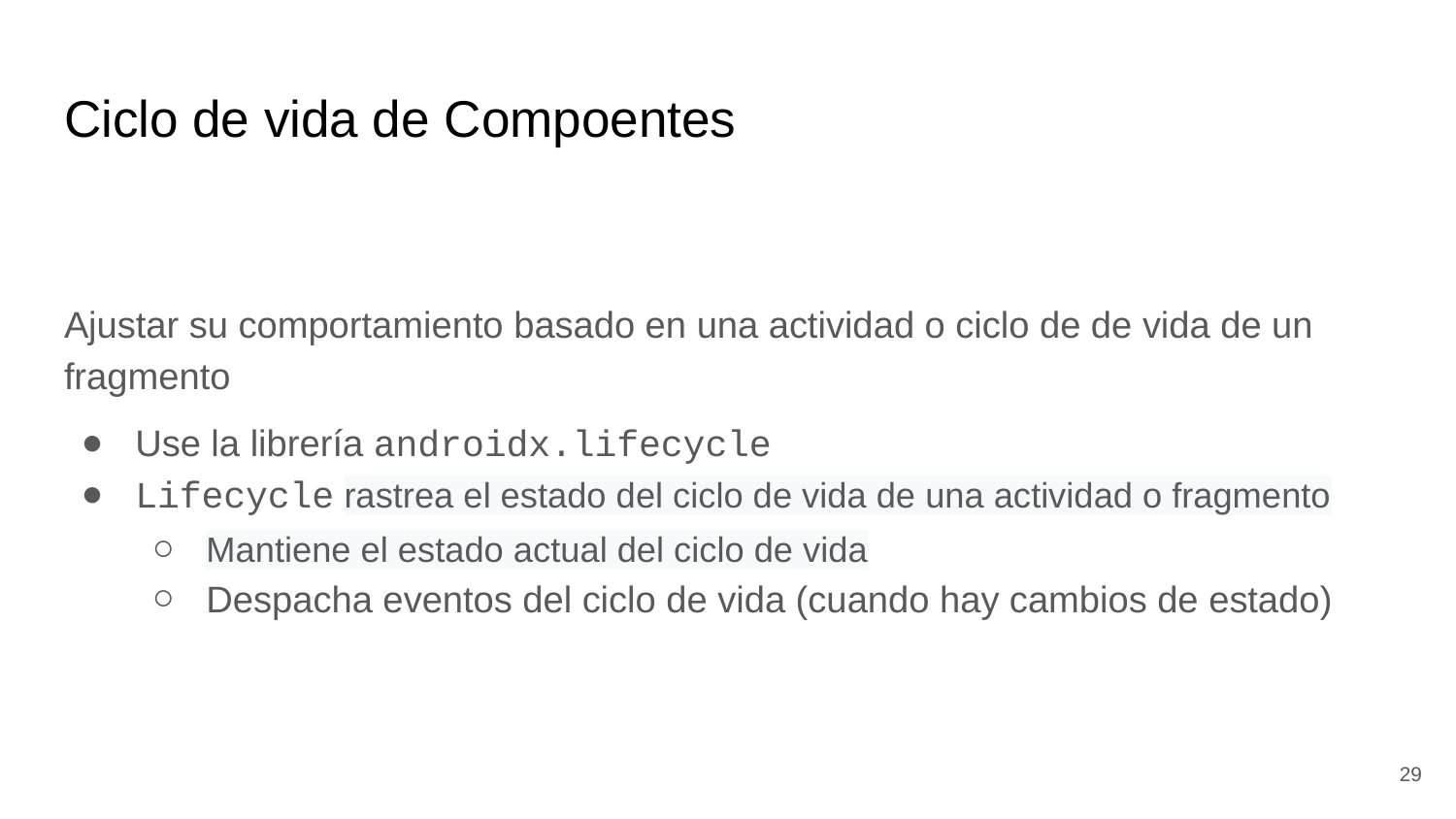

# Ciclo de vida de Compoentes
Ajustar su comportamiento basado en una actividad o ciclo de de vida de un fragmento
Use la librería androidx.lifecycle
Lifecycle rastrea el estado del ciclo de vida de una actividad o fragmento
Mantiene el estado actual del ciclo de vida
Despacha eventos del ciclo de vida (cuando hay cambios de estado)
29